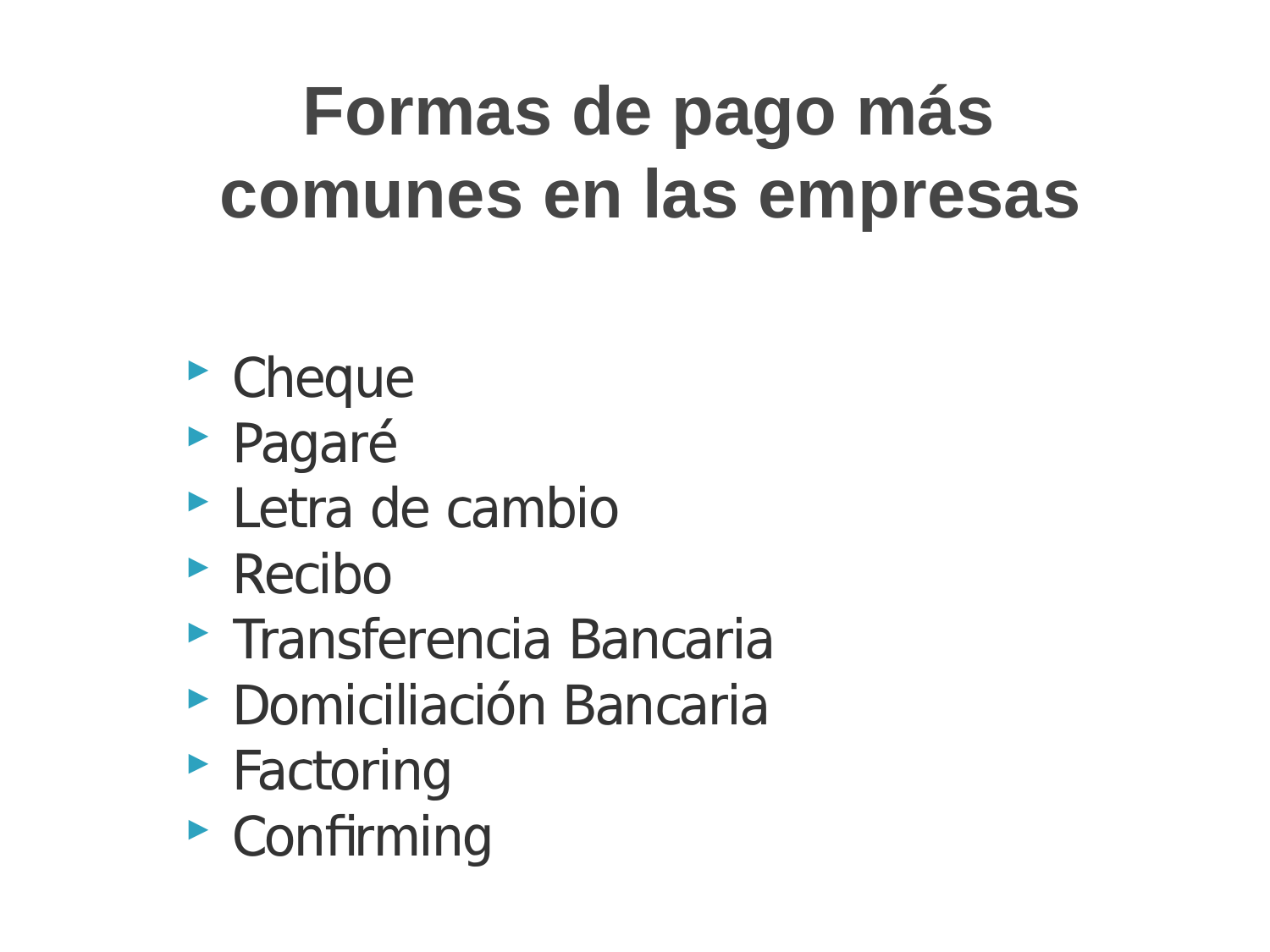

# Formas de pago más comunes en las empresas
Cheque
Pagaré
Letra de cambio
Recibo
Transferencia Bancaria
Domiciliación Bancaria
Factoring
Confirming